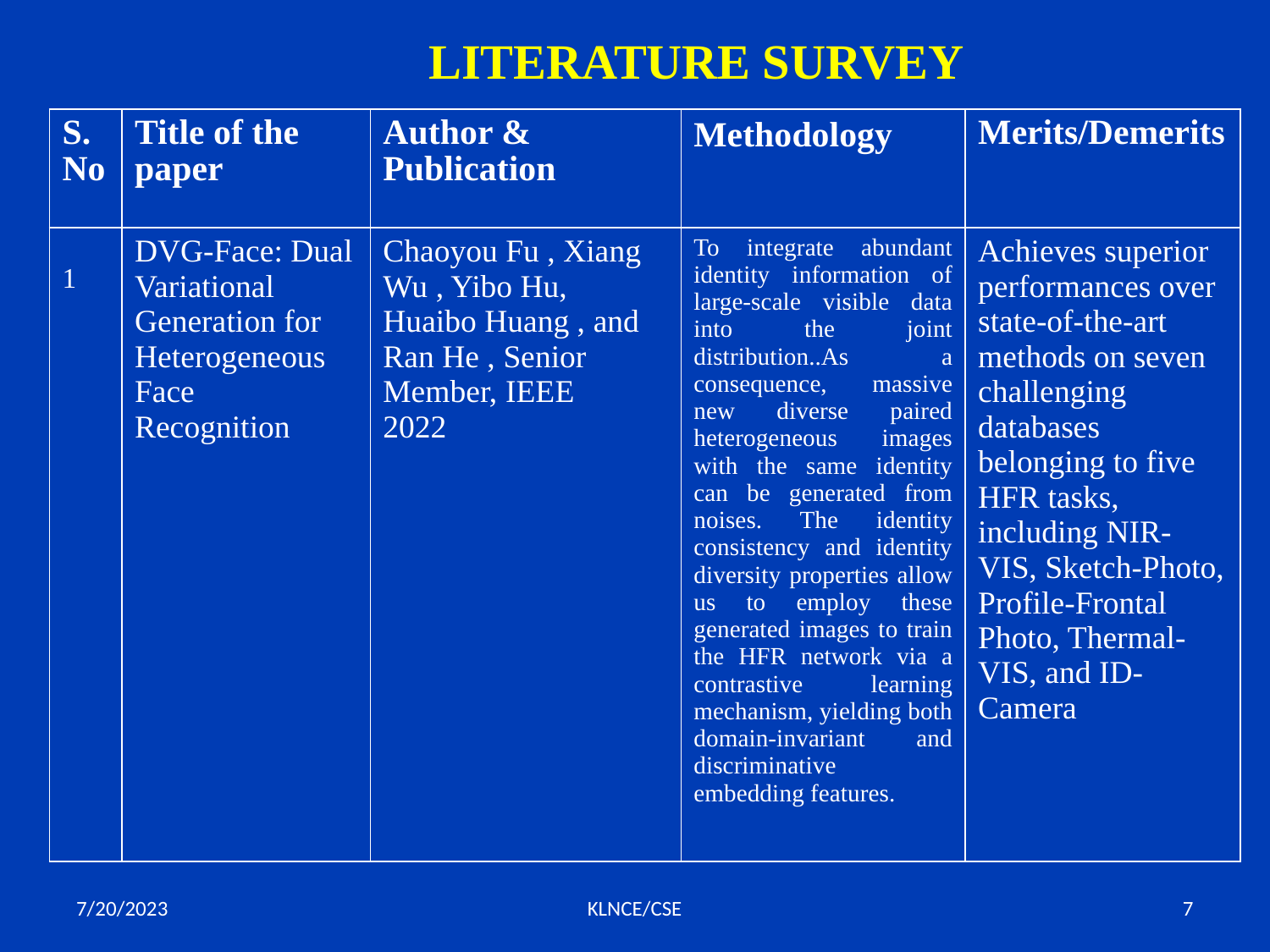

LITERATURE SURVEY
| S. No | Title of the paper | Author & Publication | Methodology | Merits/Demerits |
| --- | --- | --- | --- | --- |
| 1 | DVG-Face: Dual Variational Generation for Heterogeneous Face Recognition | Chaoyou Fu , Xiang Wu , Yibo Hu, Huaibo Huang , and Ran He , Senior Member, IEEE 2022 | To integrate abundant identity information of large-scale visible data into the joint distribution..As a consequence, massive new diverse paired heterogeneous images with the same identity can be generated from noises. The identity consistency and identity diversity properties allow us to employ these generated images to train the HFR network via a contrastive learning mechanism, yielding both domain-invariant and discriminative embedding features. | Achieves superior performances over state-of-the-art methods on seven challenging databases belonging to five HFR tasks, including NIR-VIS, Sketch-Photo, Profile-Frontal Photo, Thermal-VIS, and ID-Camera |

7/20/2023

KLNCE/CSE

7